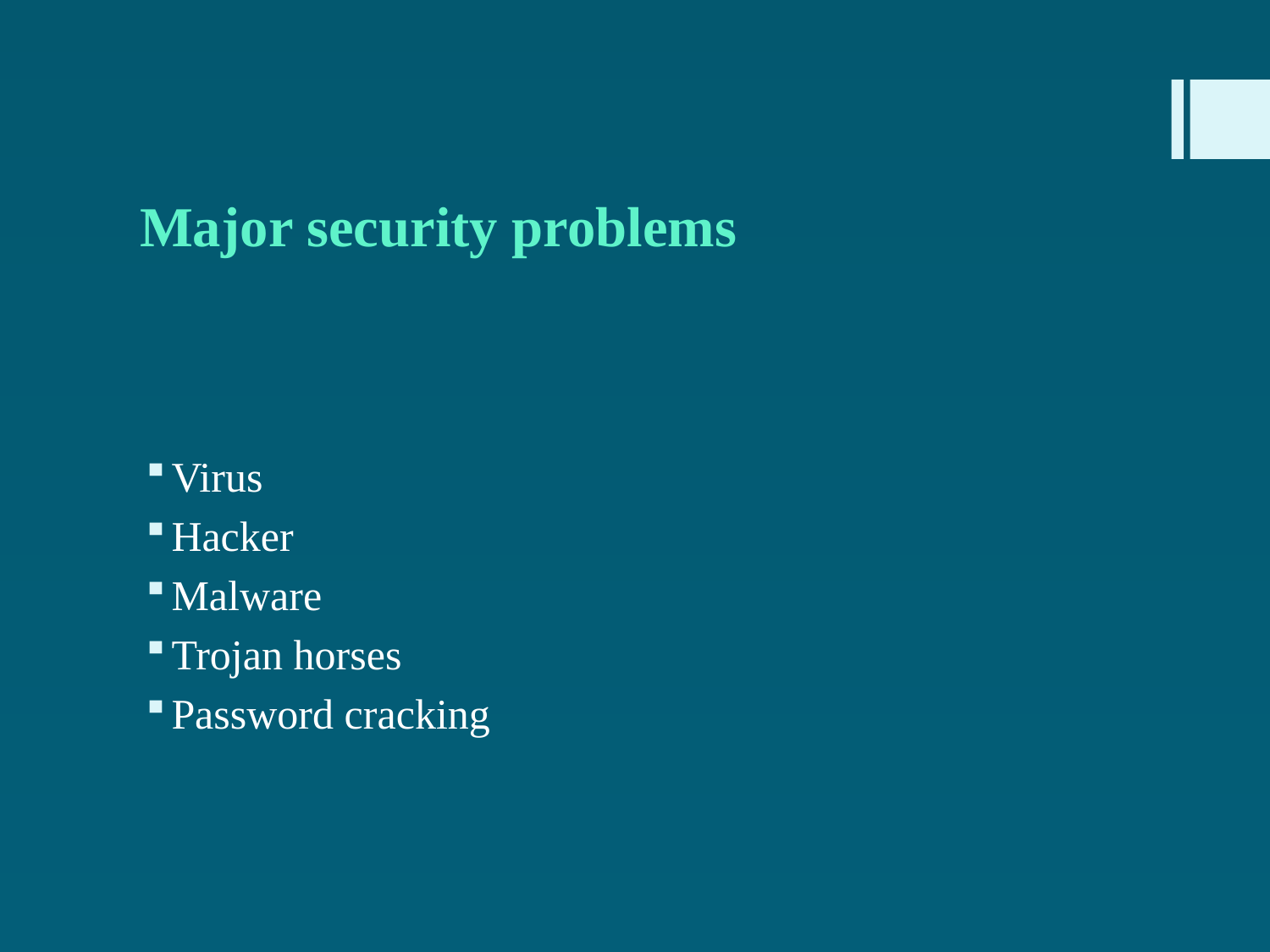

# Major security problems

Virus
Hacker
Malware
Trojan horses
Password cracking